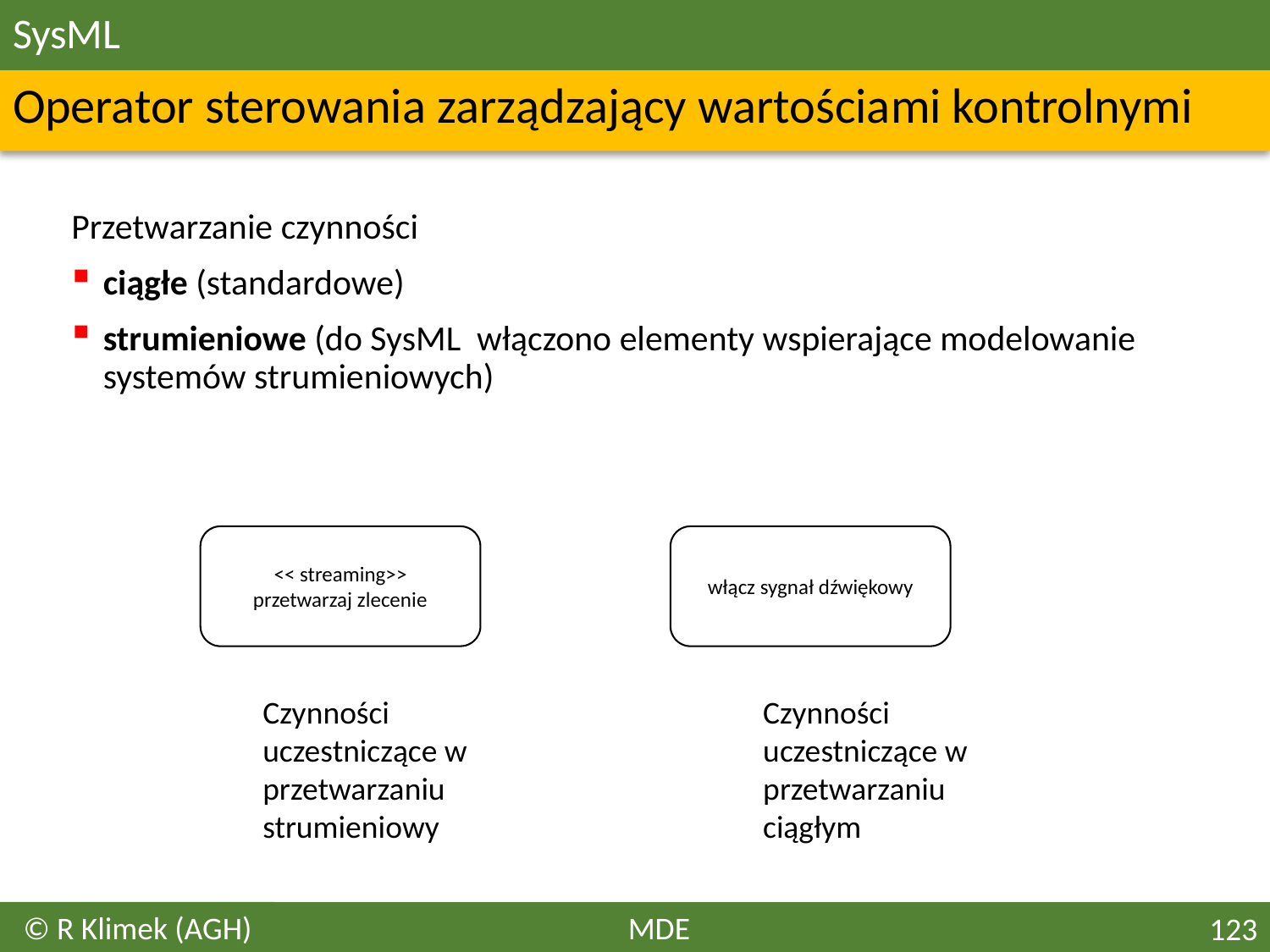

# SysML
Operator sterowania zarządzający wartościami kontrolnymi
Przetwarzanie czynności
ciągłe (standardowe)
strumieniowe (do SysML  włączono elementy wspierające modelowanie systemów strumieniowych)
<< streaming>>
przetwarzaj zlecenie
włącz sygnał dźwiękowy
Czynności uczestniczące w przetwarzaniu strumieniowy
Czynności uczestniczące w przetwarzaniu ciągłym
© R Klimek (AGH)
MDE
123